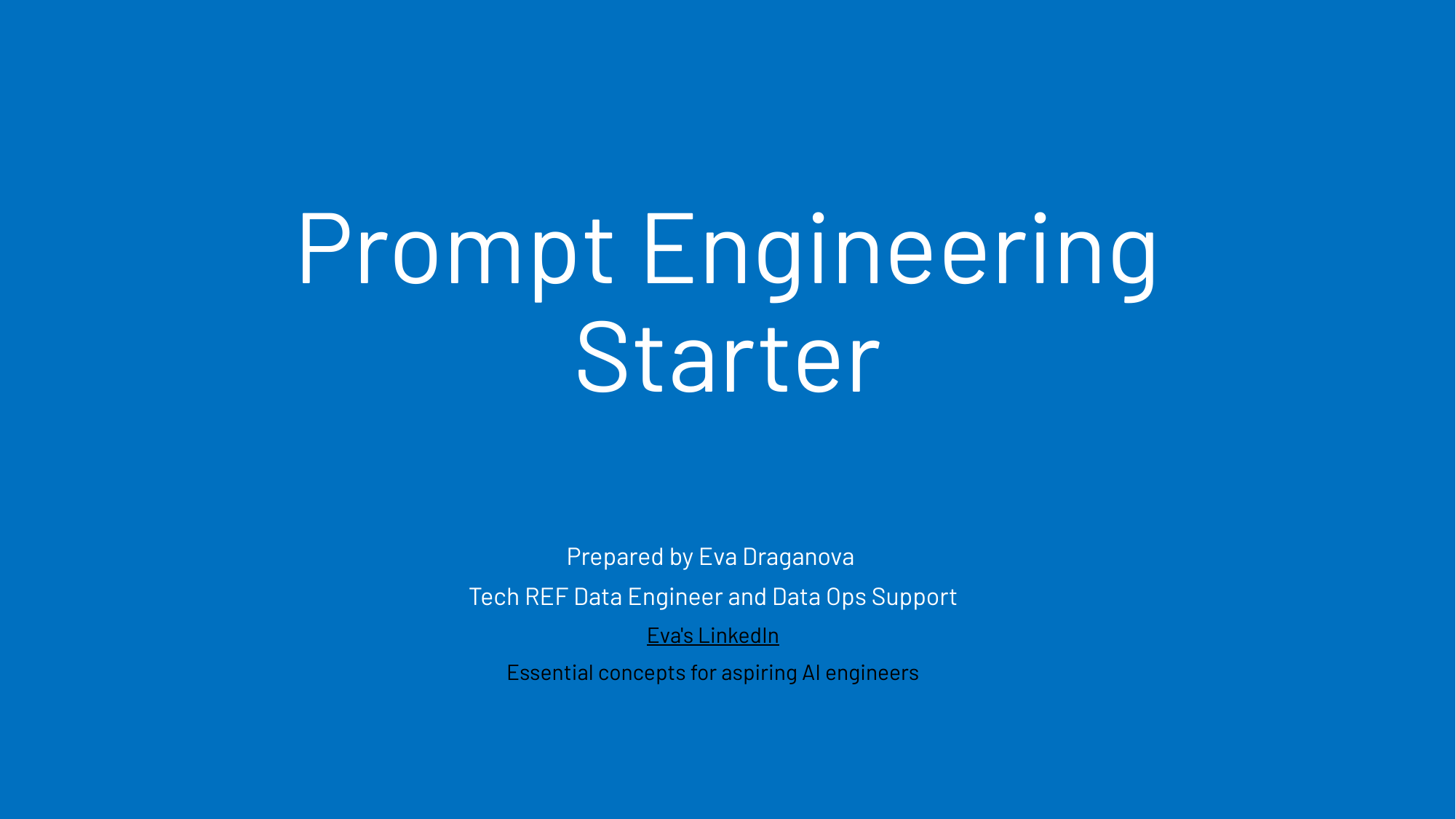

# Prompt Engineering Starter
Prepared by Eva Draganova
Tech REF Data Engineer and Data Ops Support
Eva's LinkedIn
Essential concepts for aspiring AI engineers